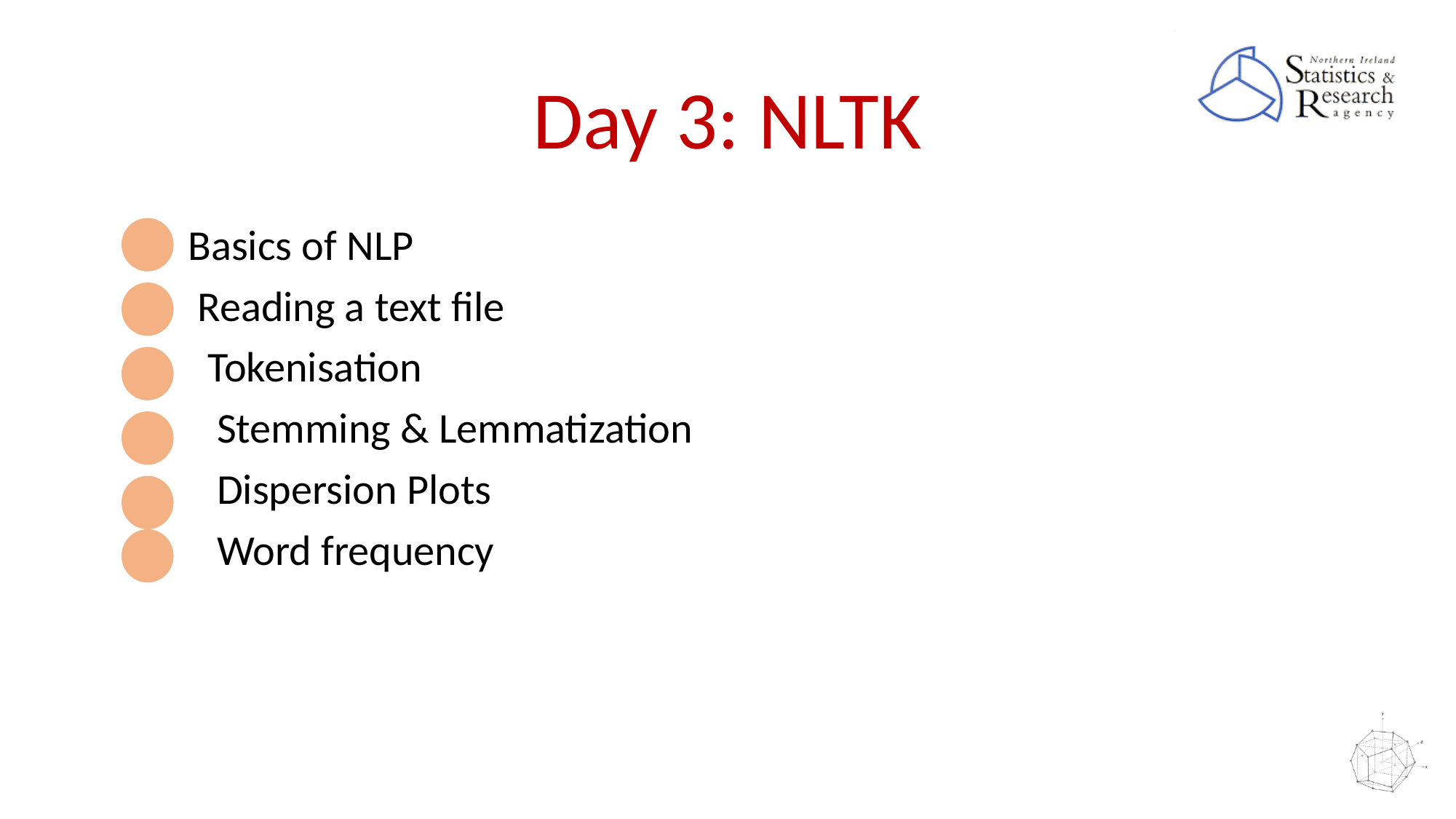

# Day 3: NLTK
        Basics of NLP
         Reading a text file
          Tokenisation
           Stemming & Lemmatization
           Dispersion Plots
           Word frequency